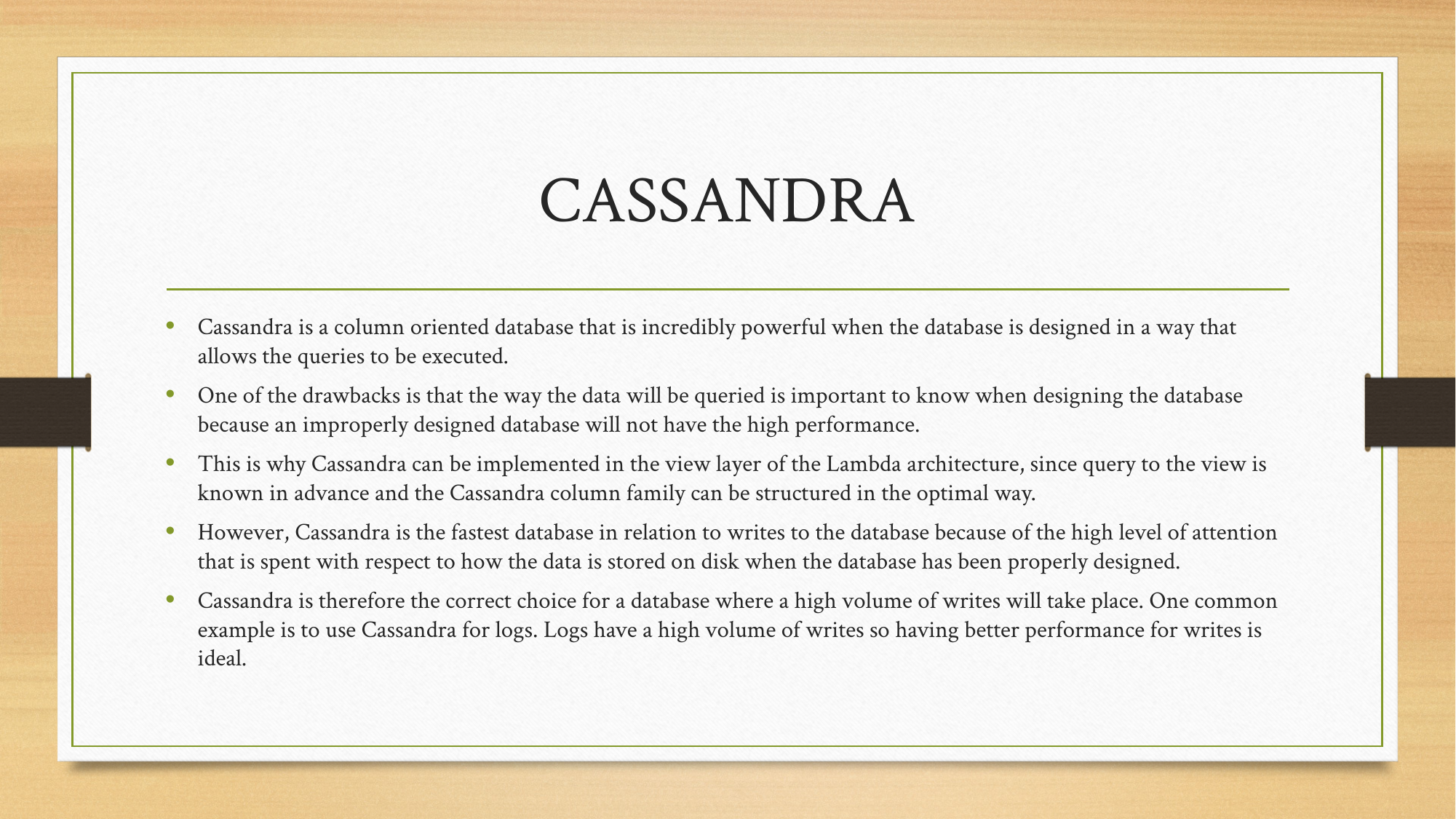

# CASSANDRA
Cassandra is a column oriented database that is incredibly powerful when the database is designed in a way that allows the queries to be executed.
One of the drawbacks is that the way the data will be queried is important to know when designing the database because an improperly designed database will not have the high performance.
This is why Cassandra can be implemented in the view layer of the Lambda architecture, since query to the view is known in advance and the Cassandra column family can be structured in the optimal way.
However, Cassandra is the fastest database in relation to writes to the database because of the high level of attention that is spent with respect to how the data is stored on disk when the database has been properly designed.
Cassandra is therefore the correct choice for a database where a high volume of writes will take place. One common example is to use Cassandra for logs. Logs have a high volume of writes so having better performance for writes is ideal.